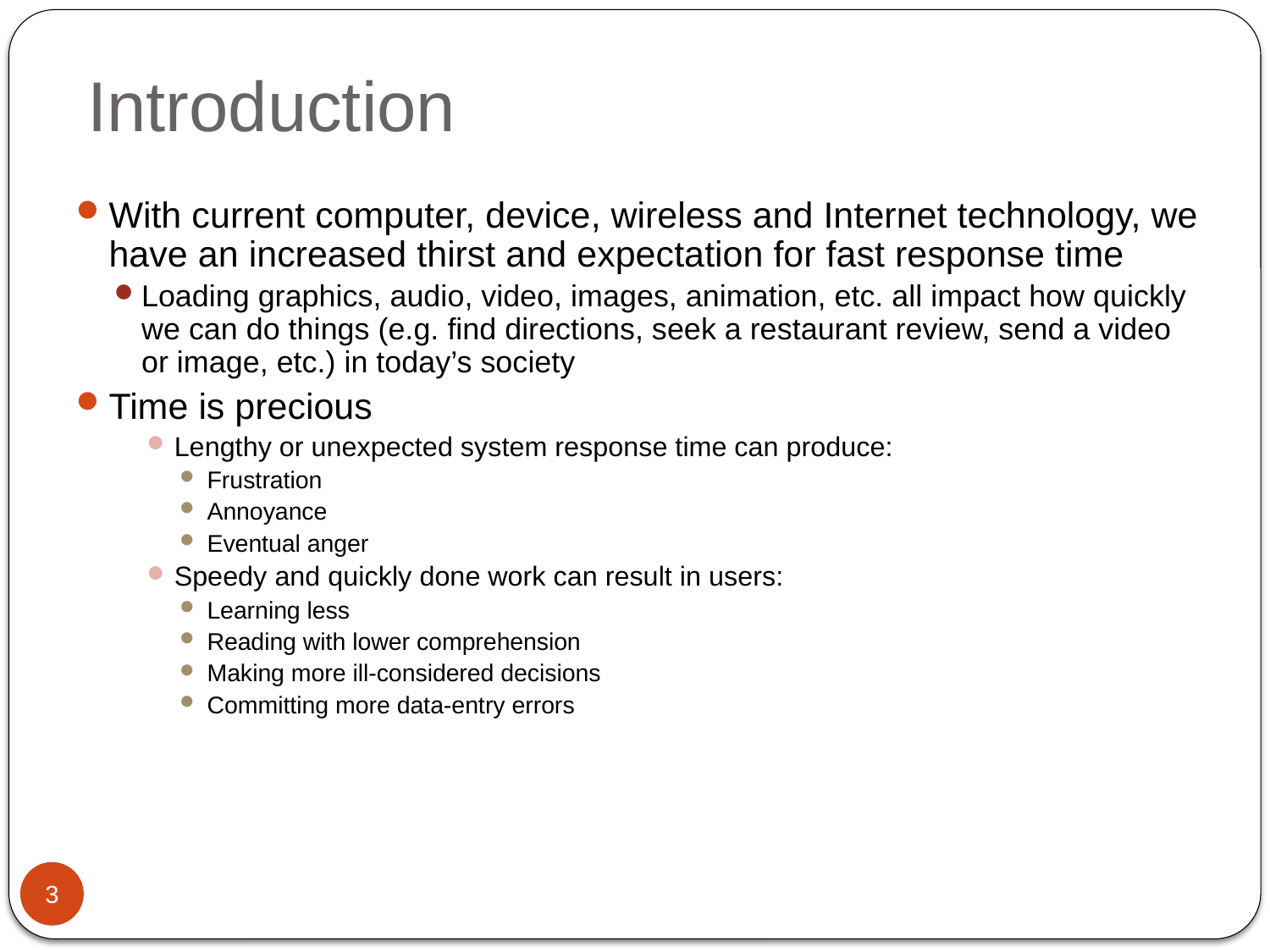

# Introduction
With current computer, device, wireless and Internet technology, we have an increased thirst and expectation for fast response time
Loading graphics, audio, video, images, animation, etc. all impact how quickly we can do things (e.g. find directions, seek a restaurant review, send a video or image, etc.) in today’s society
Time is precious
Lengthy or unexpected system response time can produce:
Frustration
Annoyance
Eventual anger
Speedy and quickly done work can result in users:
Learning less
Reading with lower comprehension
Making more ill-considered decisions
Committing more data-entry errors
3